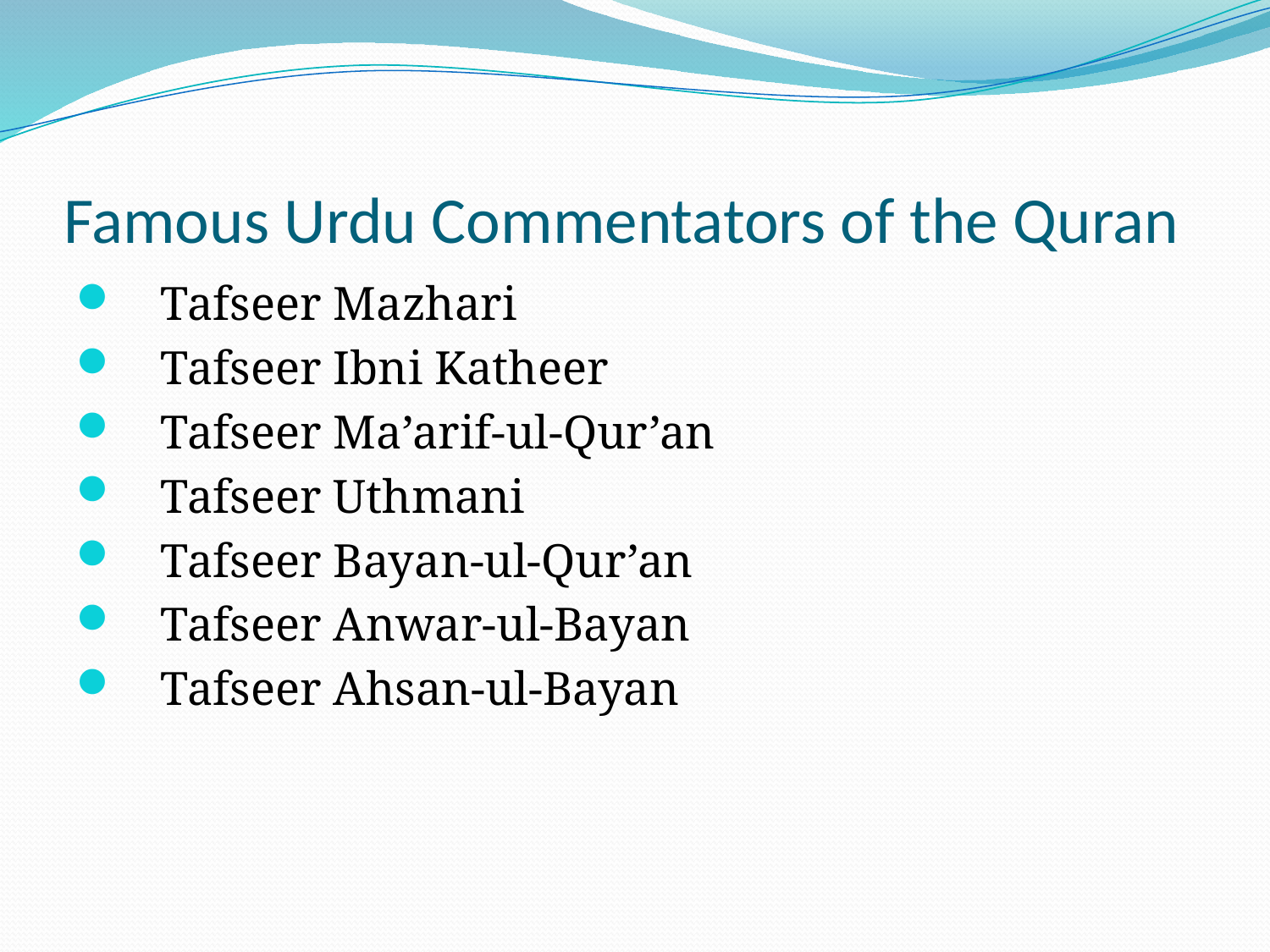

# Famous Urdu Commentators of the Quran
Tafseer Mazhari
Tafseer Ibni Katheer
Tafseer Ma’arif-ul-Qur’an
Tafseer Uthmani
Tafseer Bayan-ul-Qur’an
Tafseer Anwar-ul-Bayan
Tafseer Ahsan-ul-Bayan